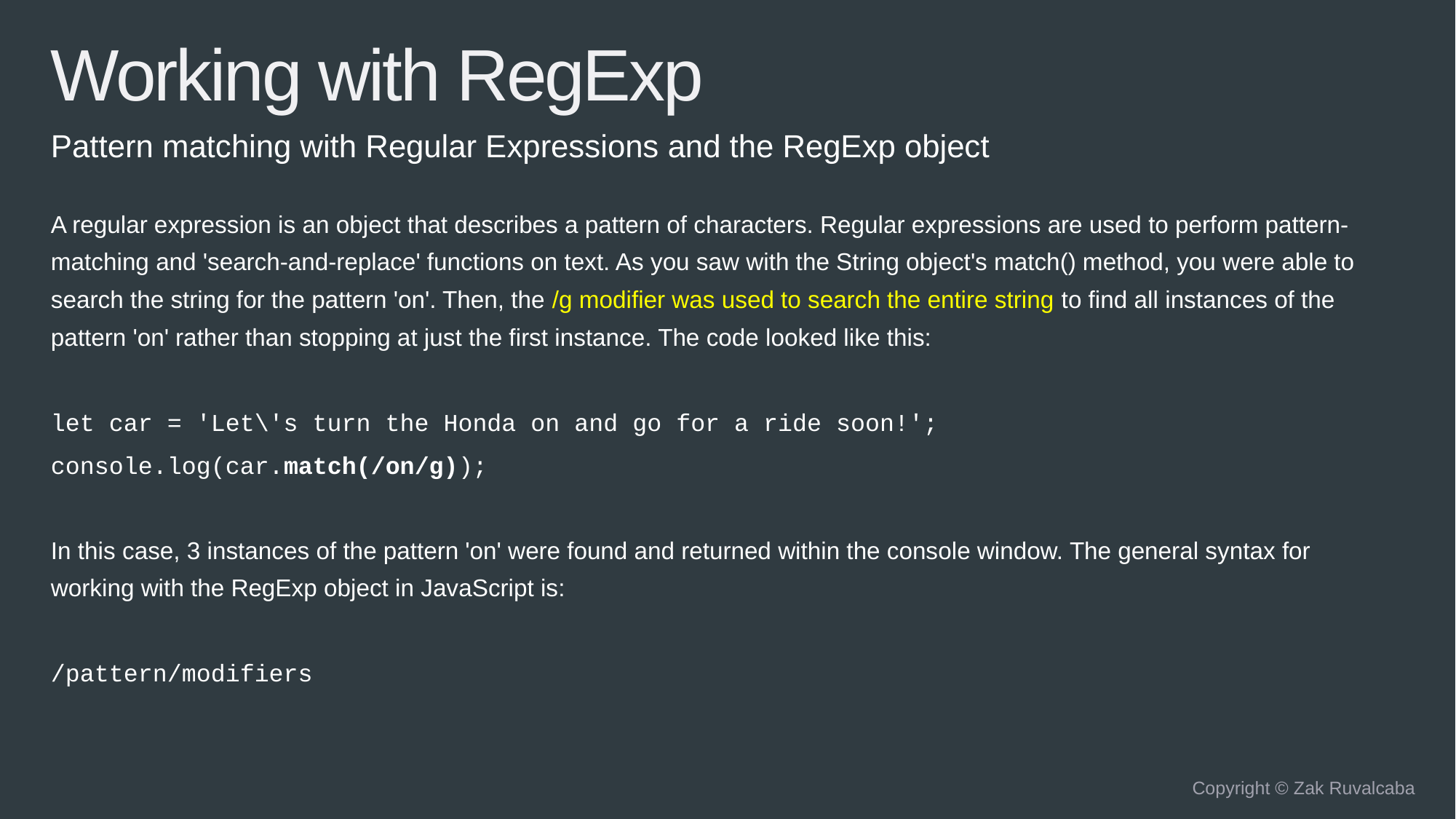

# Working with RegExp
Pattern matching with Regular Expressions and the RegExp object
A regular expression is an object that describes a pattern of characters. Regular expressions are used to perform pattern-matching and 'search-and-replace' functions on text. As you saw with the String object's match() method, you were able to search the string for the pattern 'on'. Then, the /g modifier was used to search the entire string to find all instances of the pattern 'on' rather than stopping at just the first instance. The code looked like this:

let car = 'Let\'s turn the Honda on and go for a ride soon!';
console.log(car.match(/on/g));

In this case, 3 instances of the pattern 'on' were found and returned within the console window. The general syntax for working with the RegExp object in JavaScript is:

/pattern/modifiers